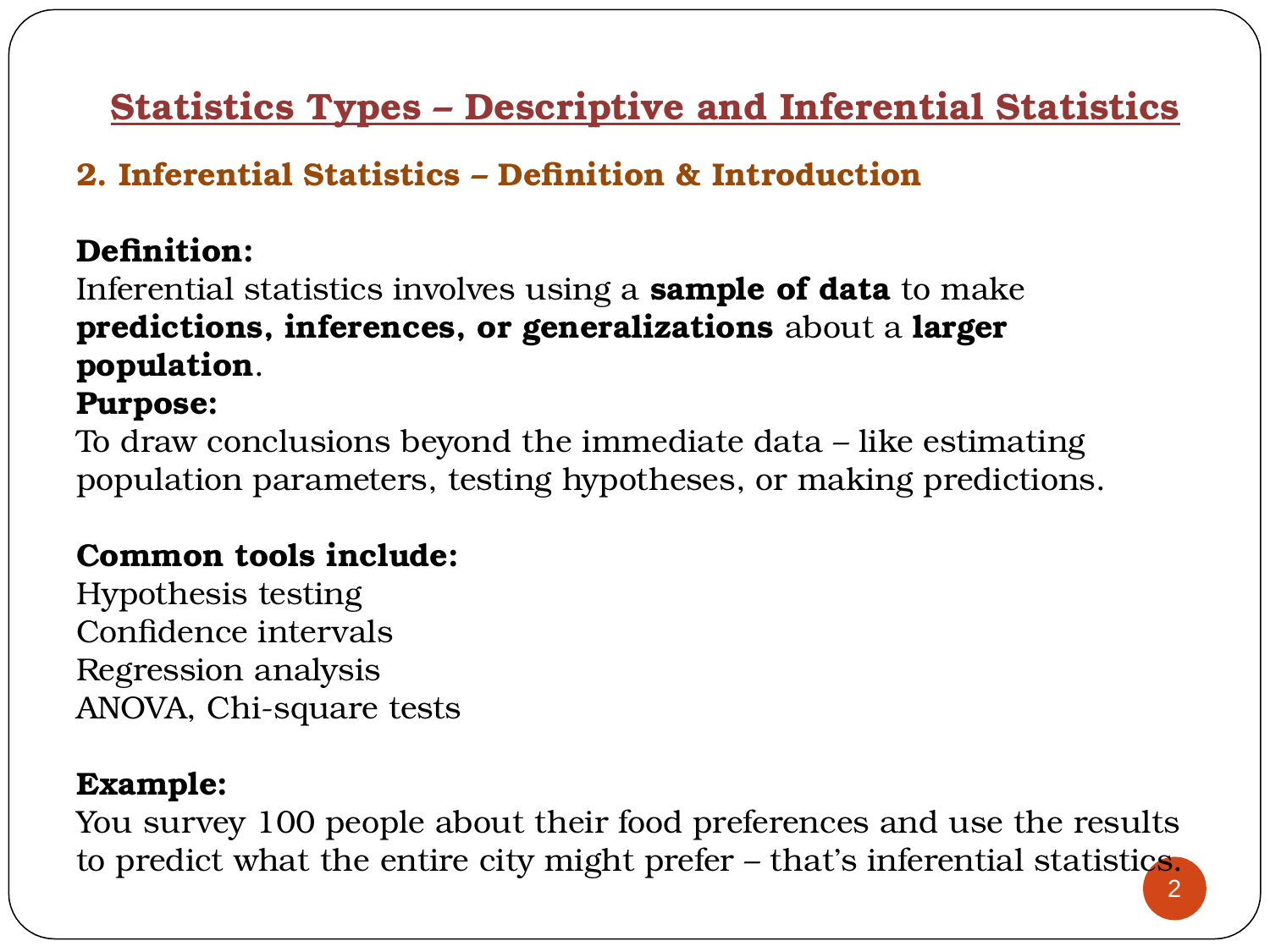

Statistics Types – Descriptive and Inferential Statistics

2. Inferential Statistics – Definition & Introduction

Definition:
Inferential statistics involves using a sample of data to make predictions, inferences, or generalizations about a larger population.
Purpose:
To draw conclusions beyond the immediate data – like estimating population parameters, testing hypotheses, or making predictions.

Common tools include:
Hypothesis testing
Confidence intervals
Regression analysis
ANOVA, Chi-square tests

Example:
You survey 100 people about their food preferences and use the results to predict what the entire city might prefer – that’s inferential statistics.

2